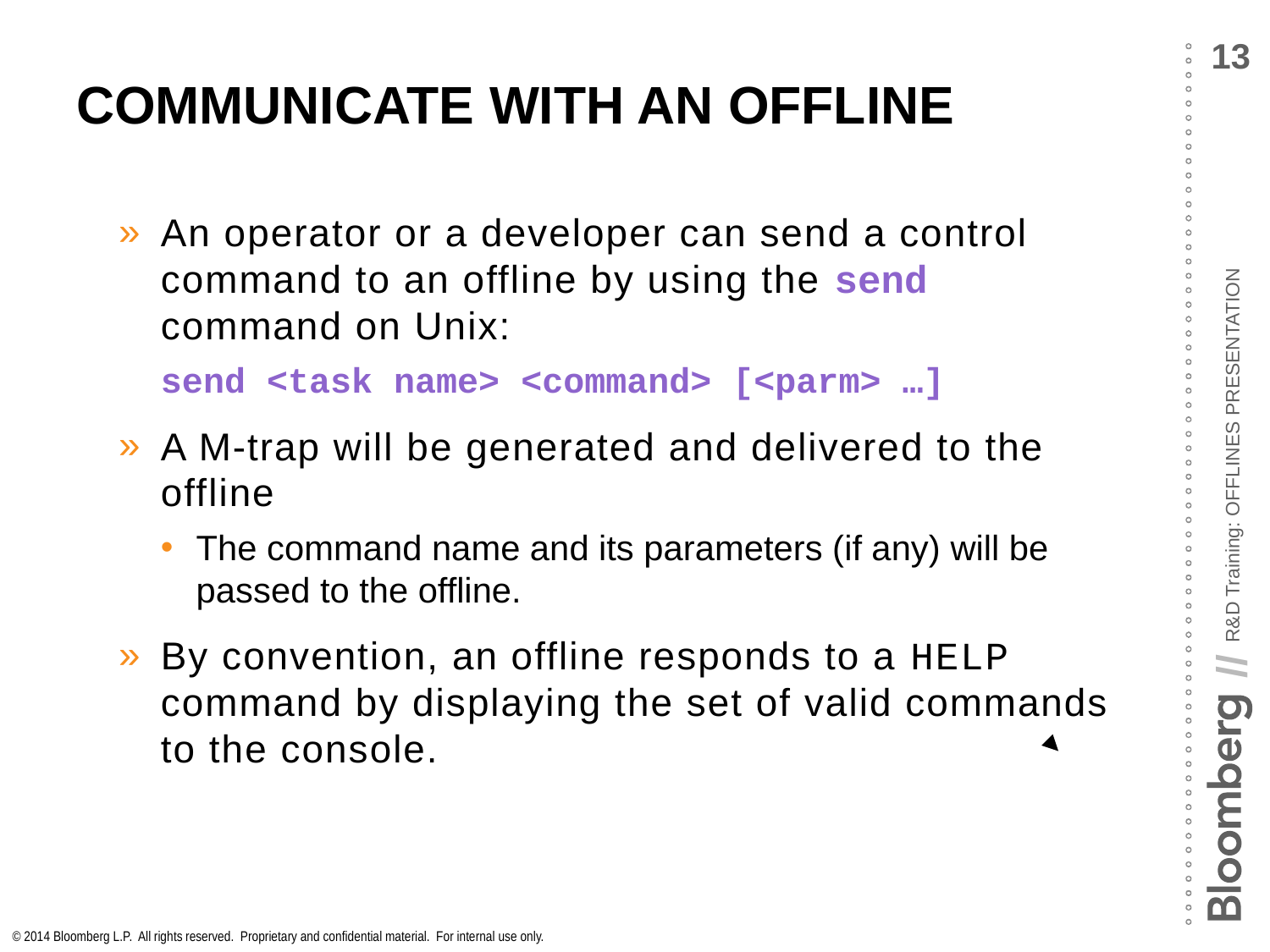

# Communicate with an Offline
An operator or a developer can send a control command to an offline by using the send command on Unix:
send <task name> <command> [<parm> …]
A M-trap will be generated and delivered to the offline
The command name and its parameters (if any) will be passed to the offline.
By convention, an offline responds to a HELP command by displaying the set of valid commands to the console.